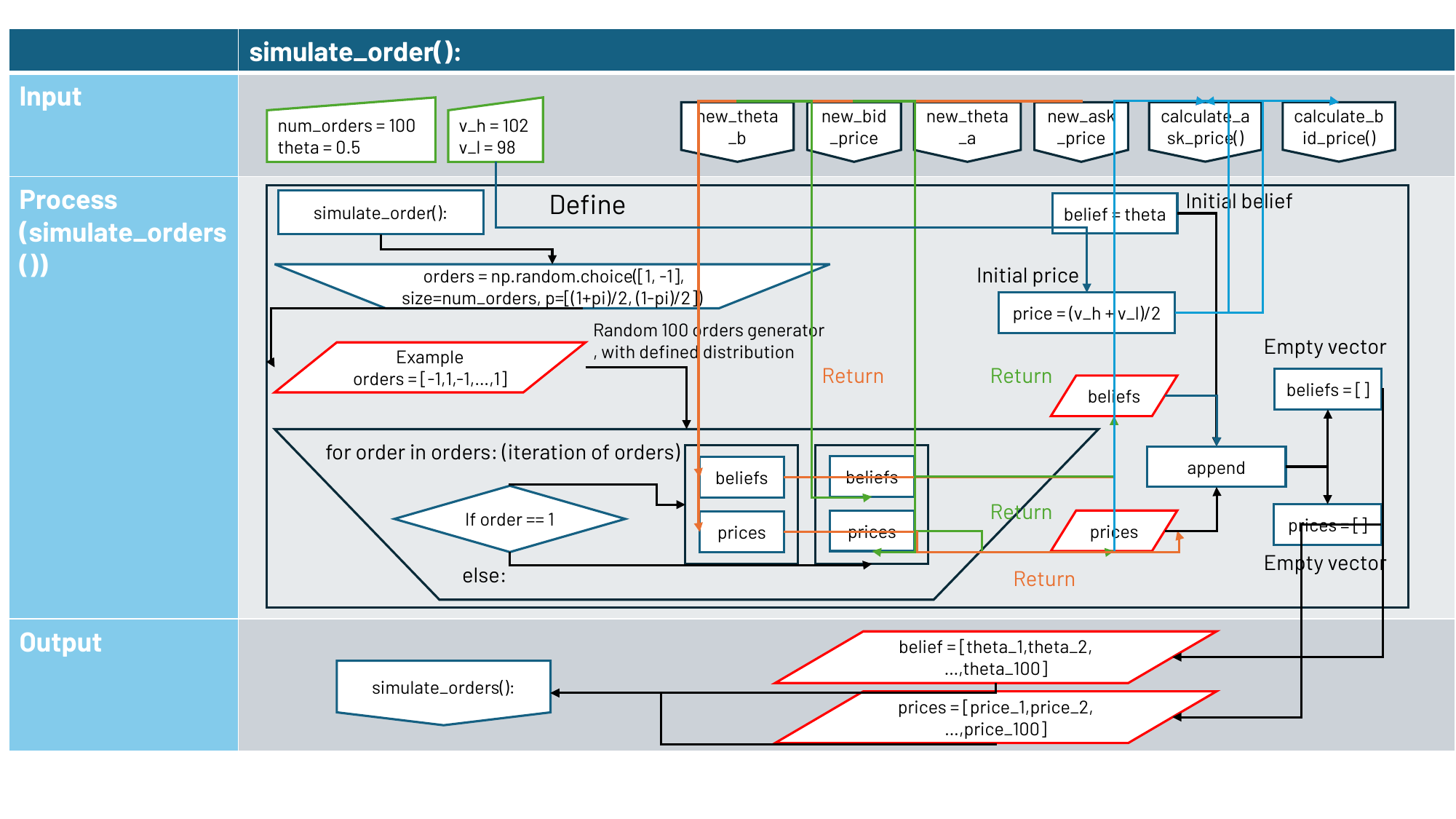

|  | simulate\_order(): |
| --- | --- |
| Input |  |
| Process (simulate\_orders()) |  |
| Output |  |
v_h = 102
v_l = 98
num_orders = 100
theta = 0.5
calculate_ask_price()
calculate_bid_price()
new_theta_b
new_bid_price
new_theta_a
new_ask_price
Initial belief
Define

simulate_order():
belief = theta
Initial price
 orders = np.random.choice([1, -1], size=num_orders, p=[(1+pi)/2, (1-pi)/2])
price = (v_h + v_l)/2
Random 100 orders generator
, with defined distribution
Empty vector
Example
orders = [-1,1,-1,…,1]
Return
Return
beliefs = []
beliefs

for order in orders: (iteration of orders)

append
beliefs
beliefs
If order == 1
Return
prices = []
prices
prices
prices
Empty vector
else:
Return
belief = [theta_1,theta_2,…,theta_100]
simulate_orders():
prices = [price_1,price_2,…,price_100]